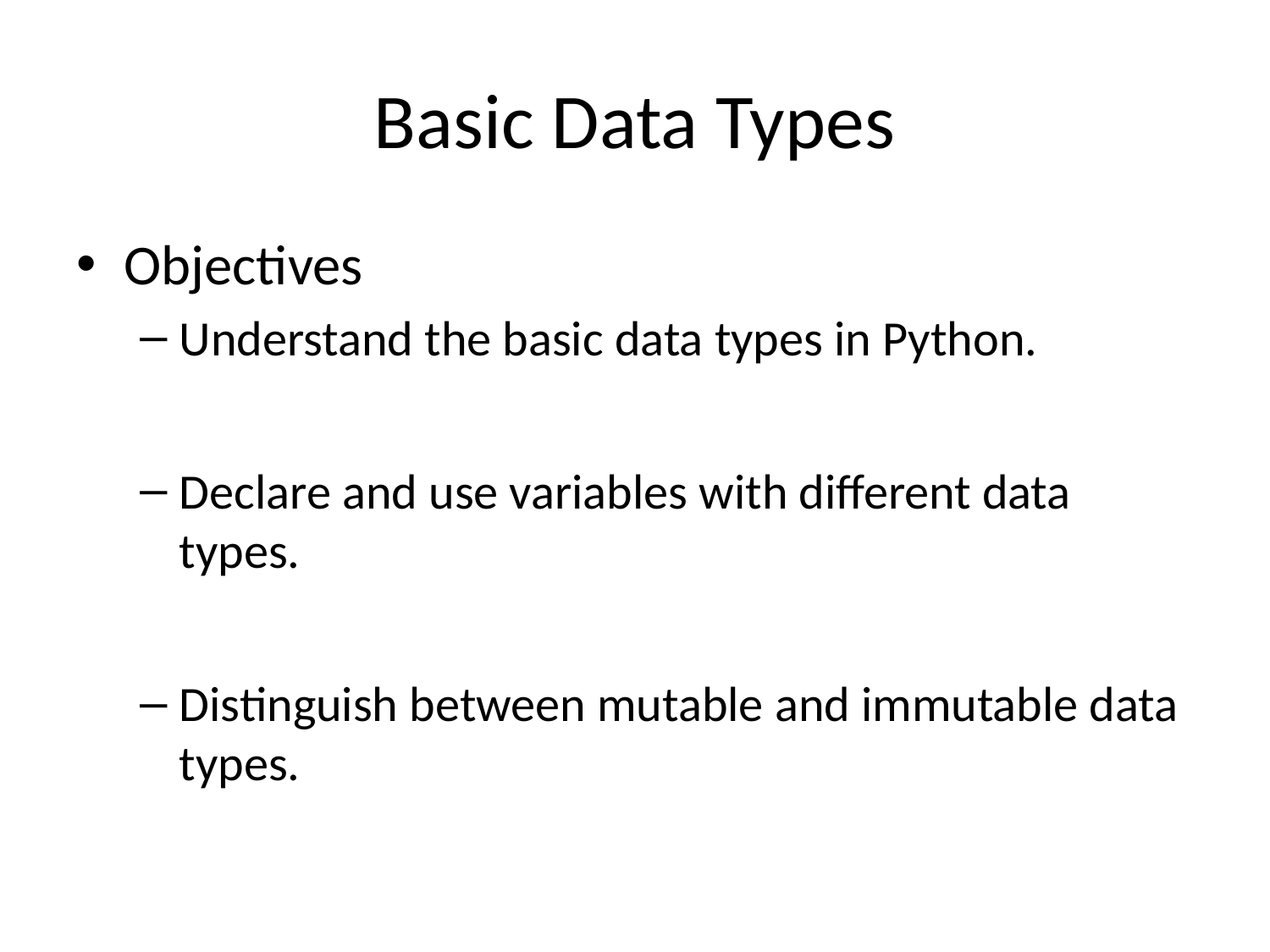

# Basic Data Types
Objectives
Understand the basic data types in Python.

Declare and use variables with different data types.

Distinguish between mutable and immutable data types.